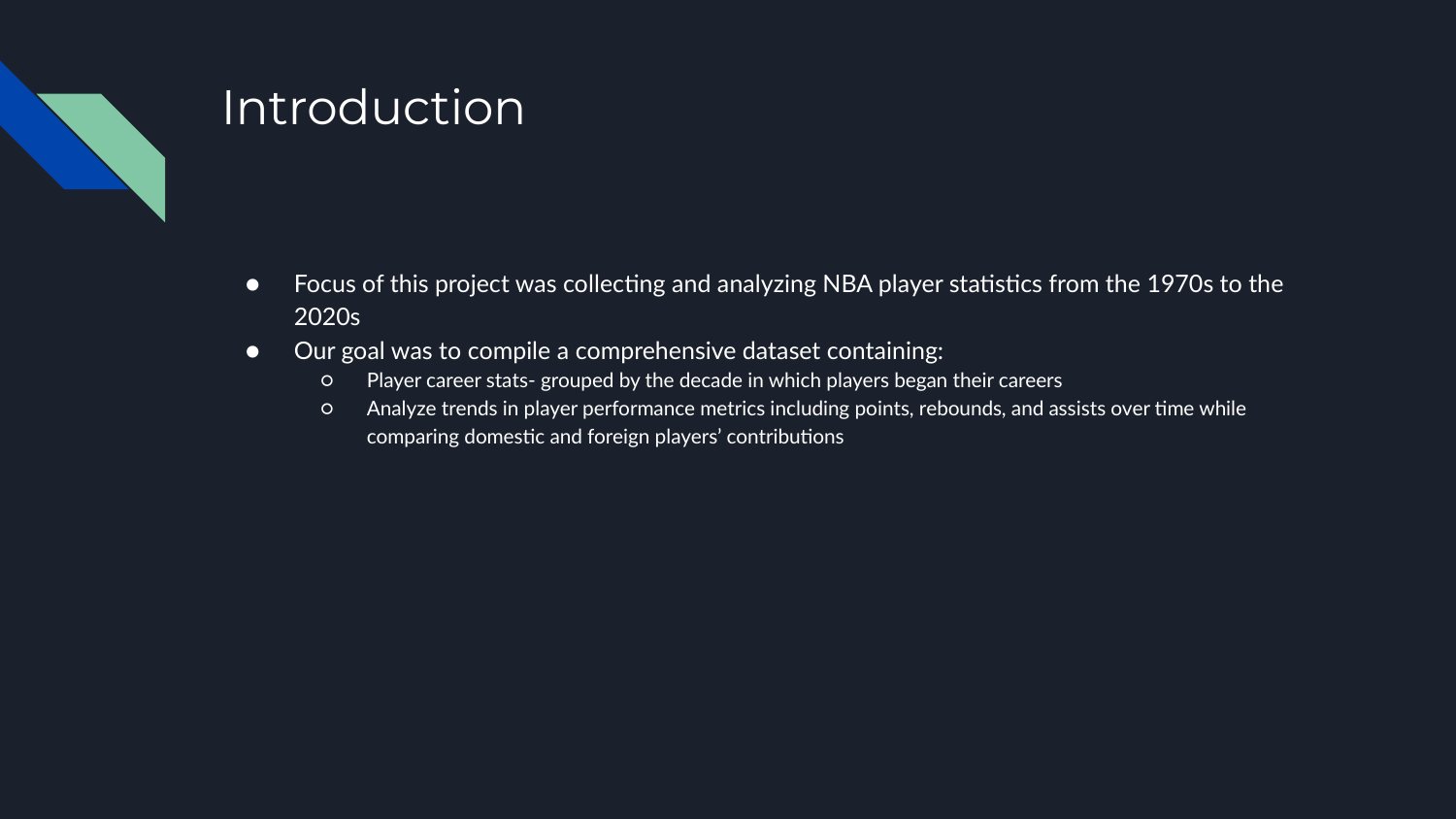

# Introduction
Focus of this project was collecting and analyzing NBA player statistics from the 1970s to the 2020s
Our goal was to compile a comprehensive dataset containing:
Player career stats- grouped by the decade in which players began their careers
Analyze trends in player performance metrics including points, rebounds, and assists over time while comparing domestic and foreign players’ contributions